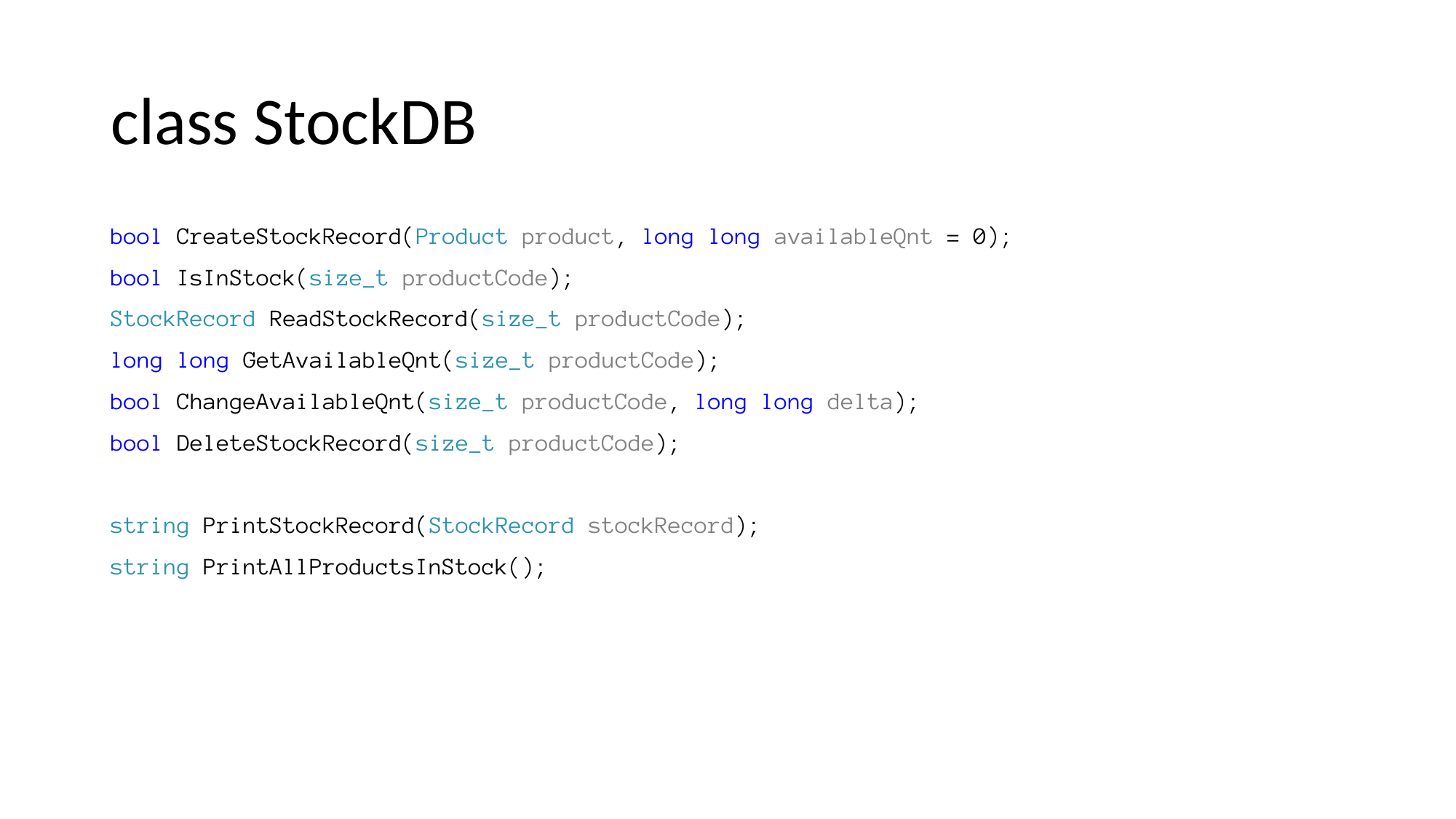

# class StockDB
bool CreateStockRecord(Product product, long long availableQnt = 0);
bool IsInStock(size_t productCode);
StockRecord ReadStockRecord(size_t productCode);
long long GetAvailableQnt(size_t productCode);
bool ChangeAvailableQnt(size_t productCode, long long delta);
bool DeleteStockRecord(size_t productCode);

string PrintStockRecord(StockRecord stockRecord);
string PrintAllProductsInStock();